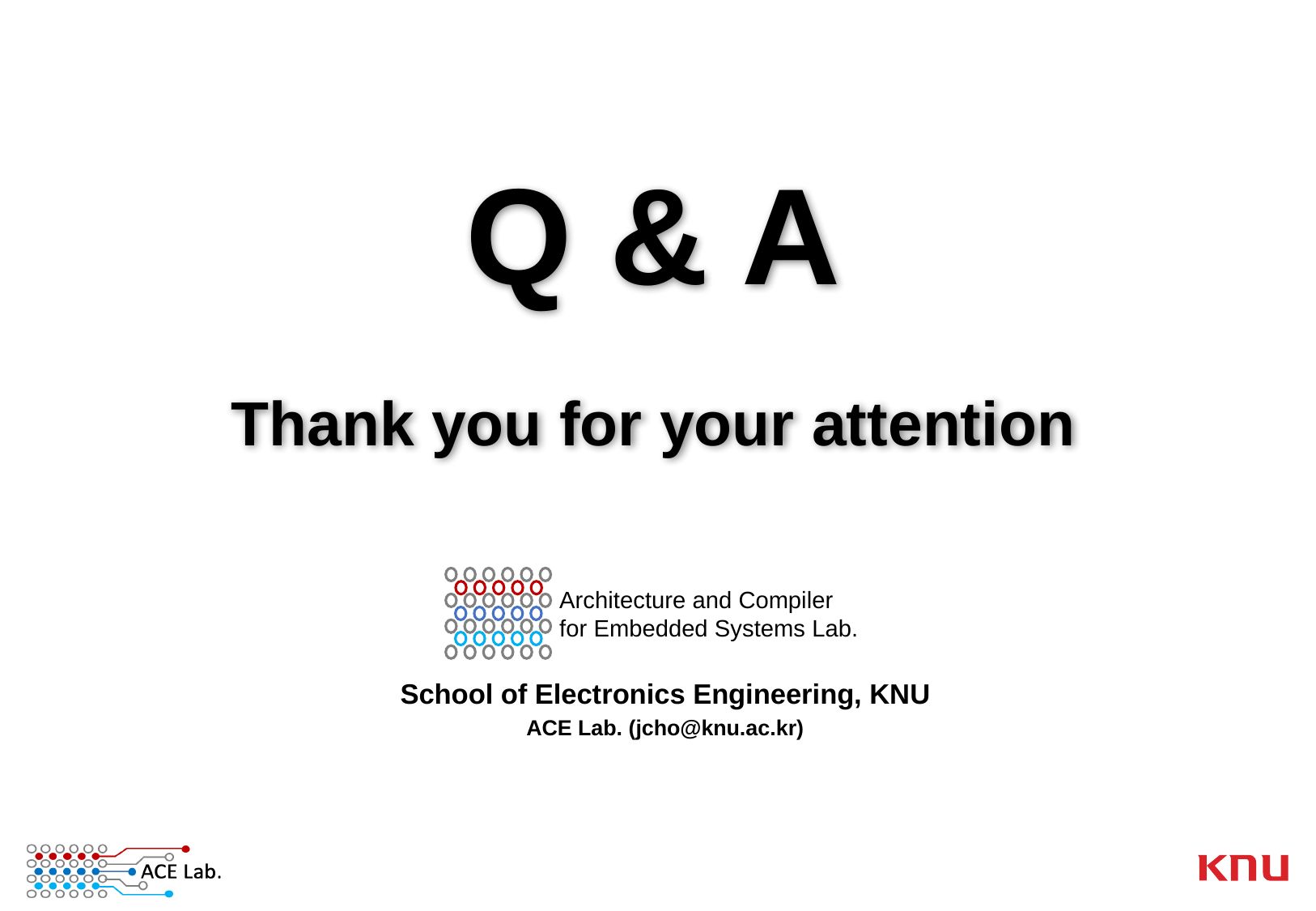

Q & A

Thank you for your attention

Architecture and Compiler
for Embedded Systems Lab.
School of Electronics Engineering, KNU
ACE Lab. (jcho@knu.ac.kr)